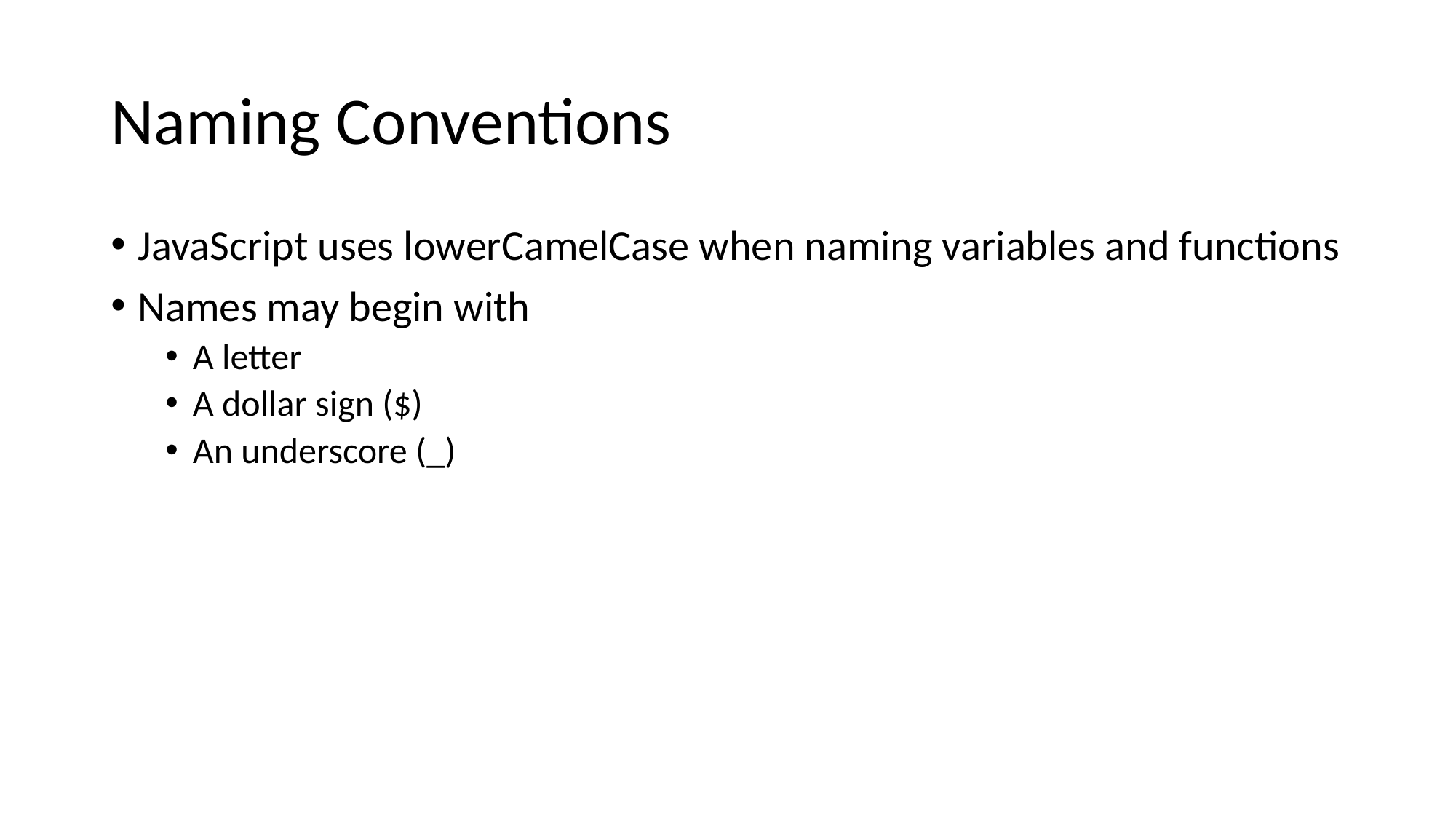

# Naming Conventions
JavaScript uses lowerCamelCase when naming variables and functions
Names may begin with
A letter
A dollar sign ($)
An underscore (_)